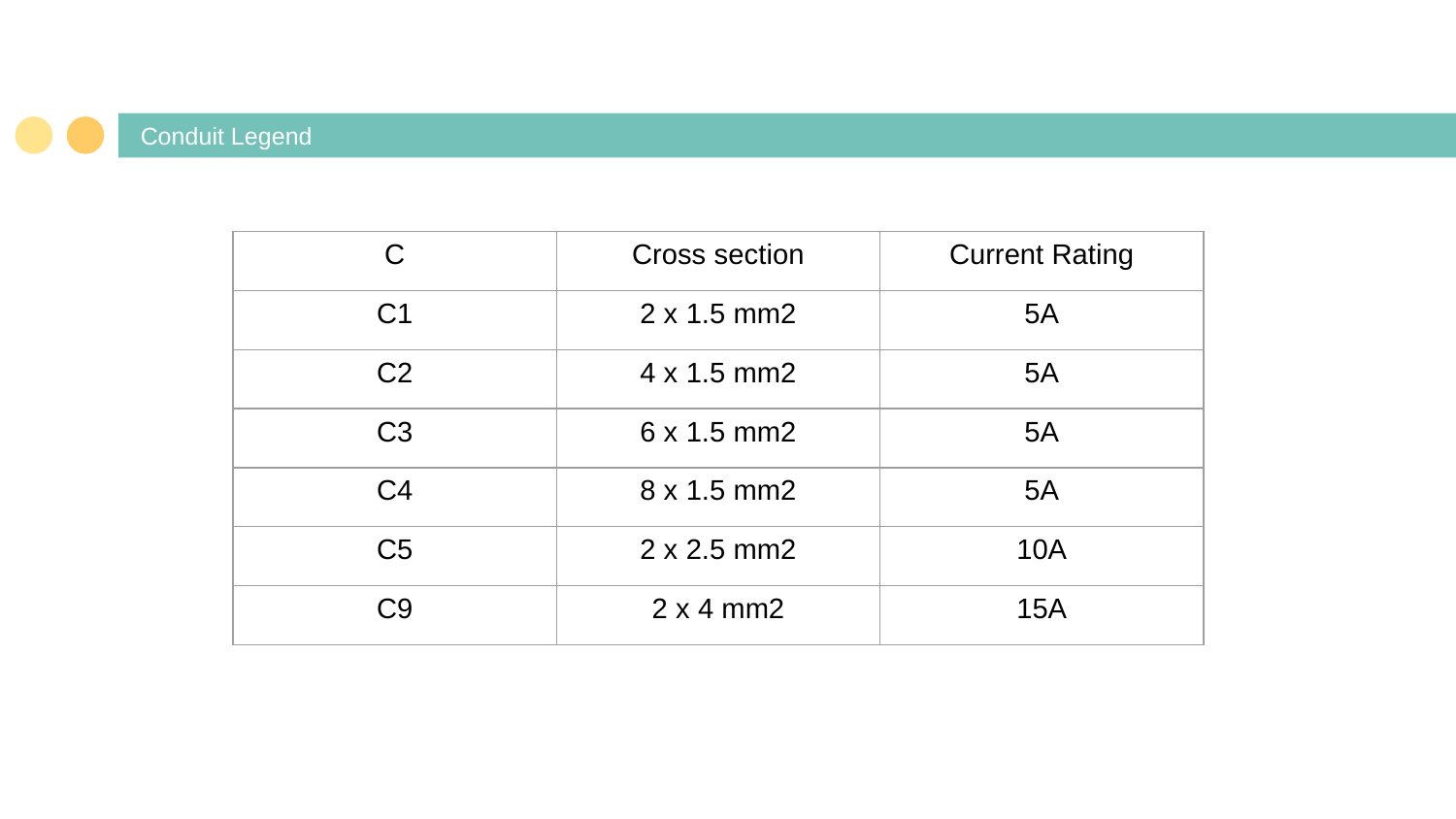

# Conduit Legend
| C | Cross section | Current Rating |
| --- | --- | --- |
| C1 | 2 x 1.5 mm2 | 5A |
| C2 | 4 x 1.5 mm2 | 5A |
| C3 | 6 x 1.5 mm2 | 5A |
| C4 | 8 x 1.5 mm2 | 5A |
| C5 | 2 x 2.5 mm2 | 10A |
| C9 | 2 x 4 mm2 | 15A |